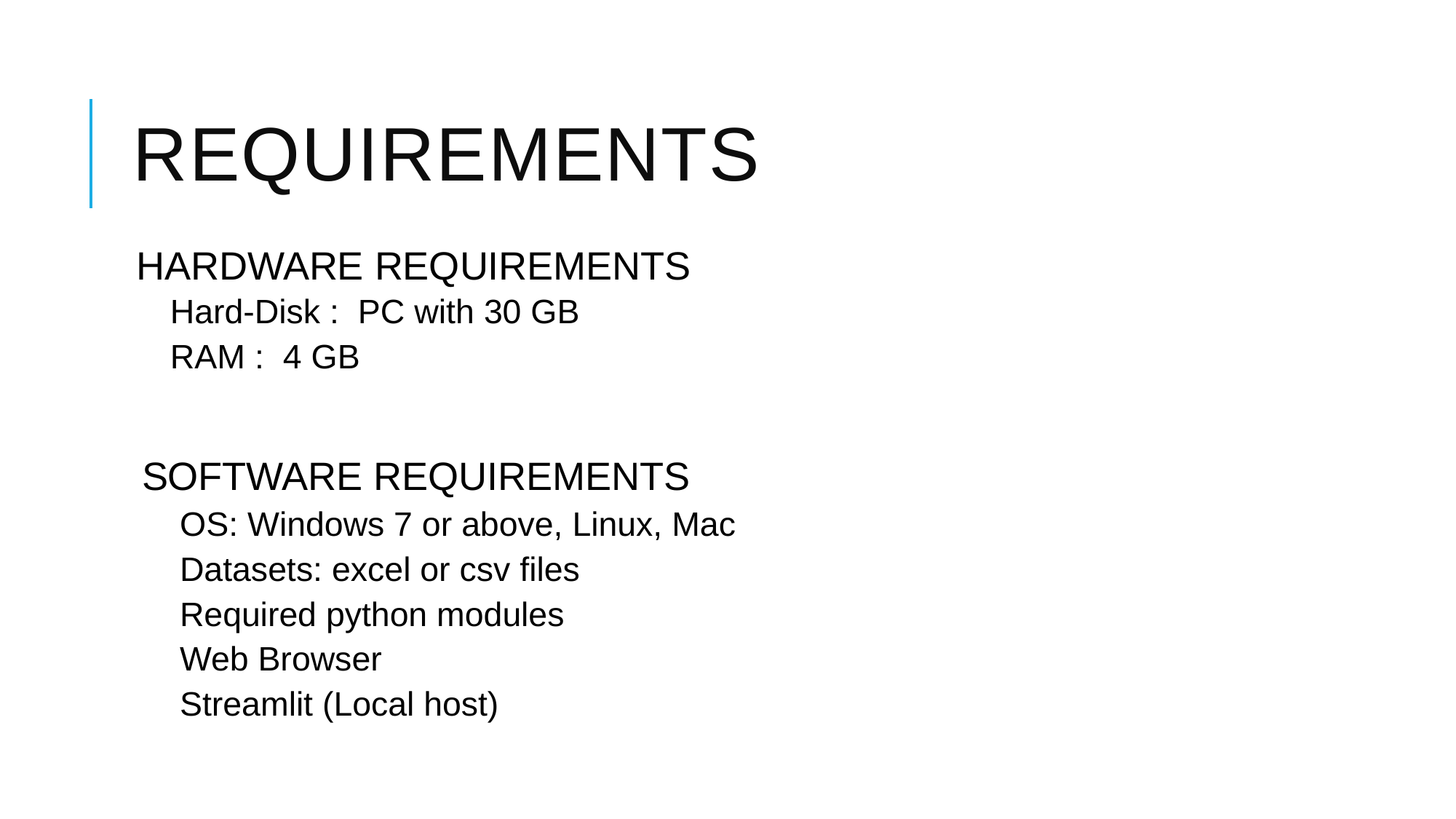

# requirements
 HARDWARE REQUIREMENTS
   Hard-Disk :  PC with 30 GB
   RAM :  4 GB

SOFTWARE REQUIREMENTS
    OS: Windows 7 or above, Linux, Mac
    Datasets: excel or csv files
    Required python modules
    Web Browser
    Streamlit (Local host)